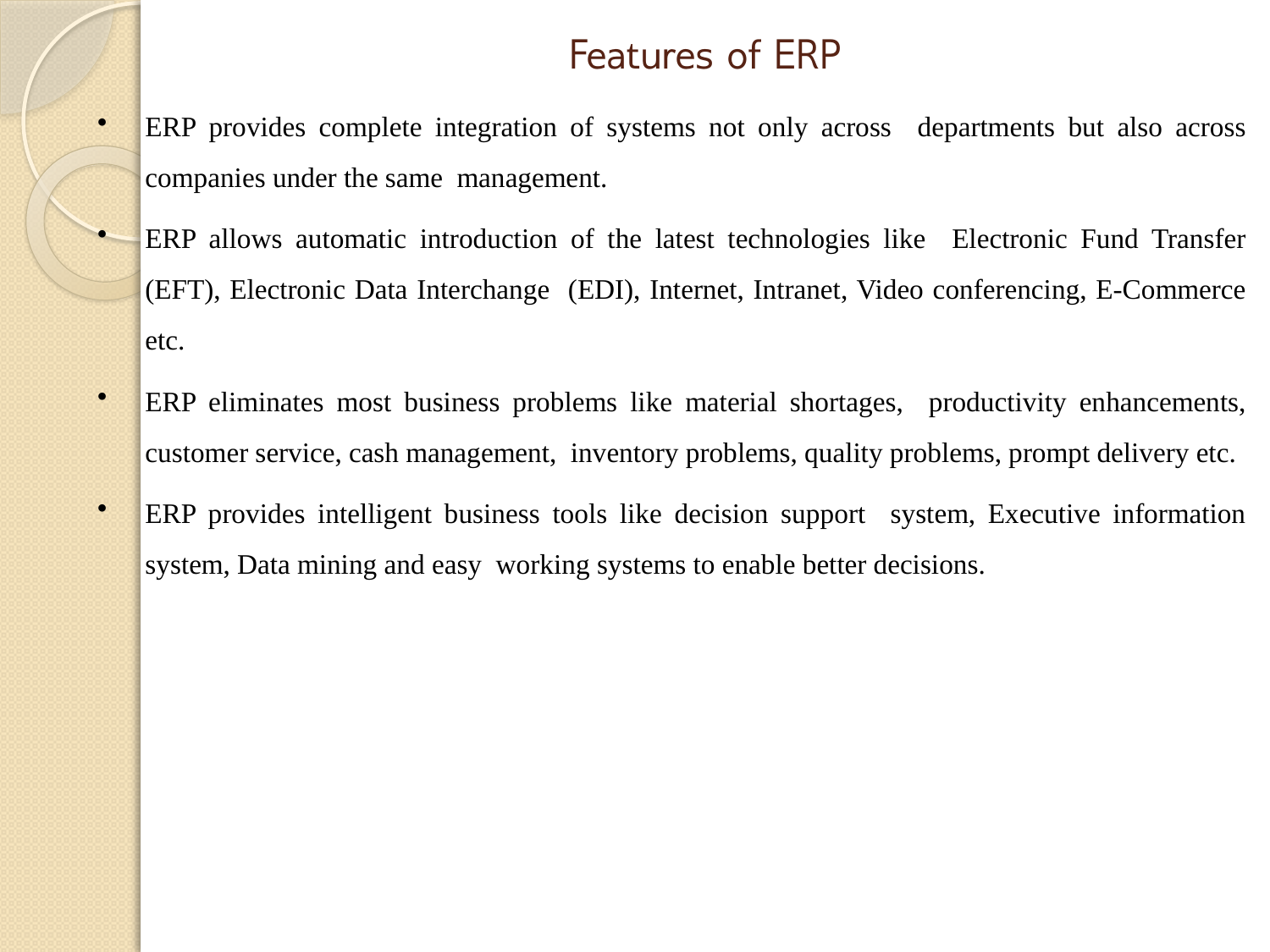

# Features of ERP
ERP provides complete integration of systems not only across  departments but also across companies under the same  management.
ERP allows automatic introduction of the latest technologies like  Electronic Fund Transfer (EFT), Electronic Data Interchange  (EDI), Internet, Intranet, Video conferencing, E-Commerce etc.
ERP eliminates most business problems like material shortages,  productivity enhancements, customer service, cash management,  inventory problems, quality problems, prompt delivery etc.
ERP provides intelligent business tools like decision support  system, Executive information system, Data mining and easy  working systems to enable better decisions.
65